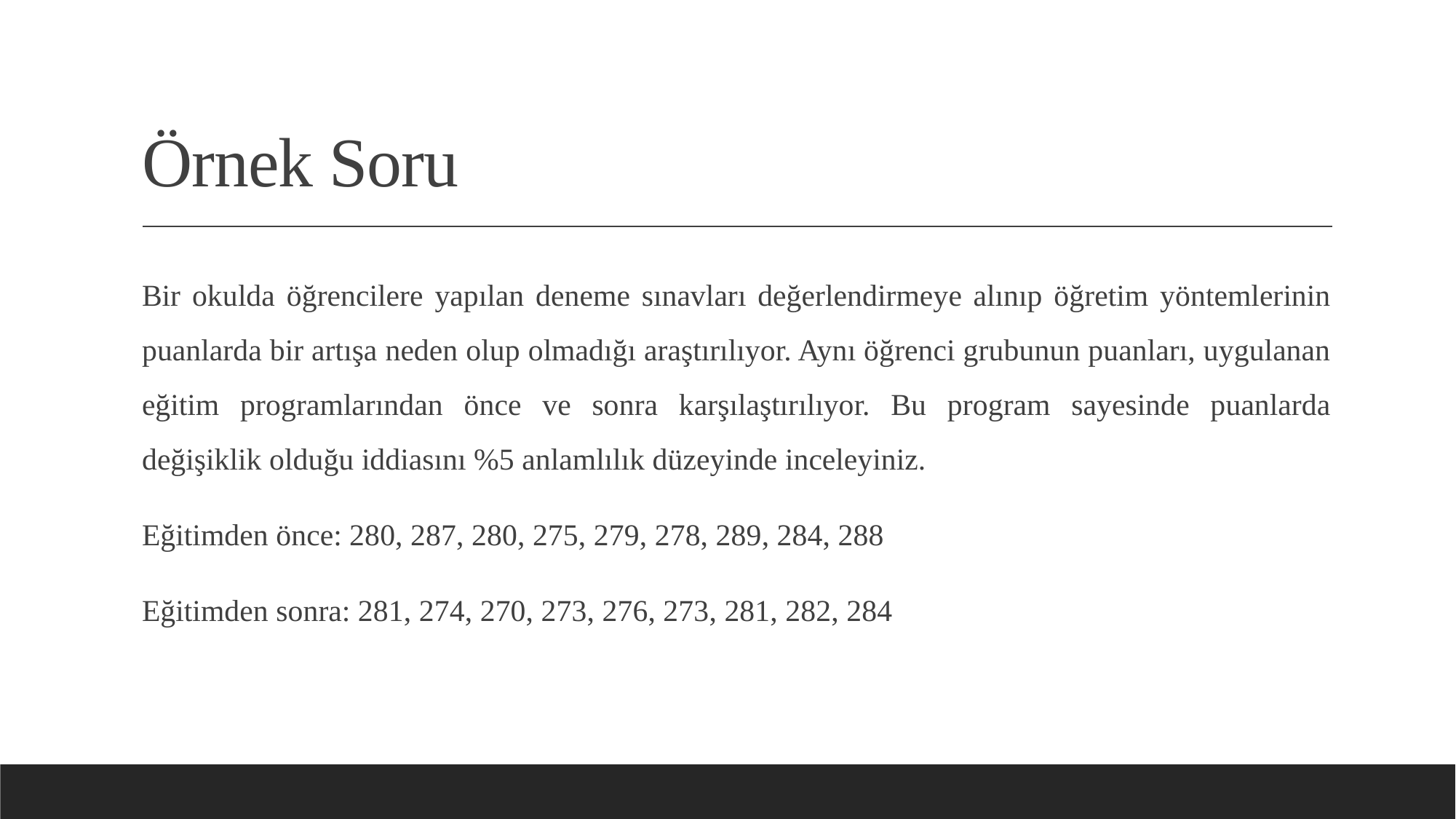

# Örnek Soru
Bir okulda öğrencilere yapılan deneme sınavları değerlendirmeye alınıp öğretim yöntemlerinin puanlarda bir artışa neden olup olmadığı araştırılıyor. Aynı öğrenci grubunun puanları, uygulanan eğitim programlarından önce ve sonra karşılaştırılıyor. Bu program sayesinde puanlarda değişiklik olduğu iddiasını %5 anlamlılık düzeyinde inceleyiniz.
Eğitimden önce: 280, 287, 280, 275, 279, 278, 289, 284, 288
Eğitimden sonra: 281, 274, 270, 273, 276, 273, 281, 282, 284